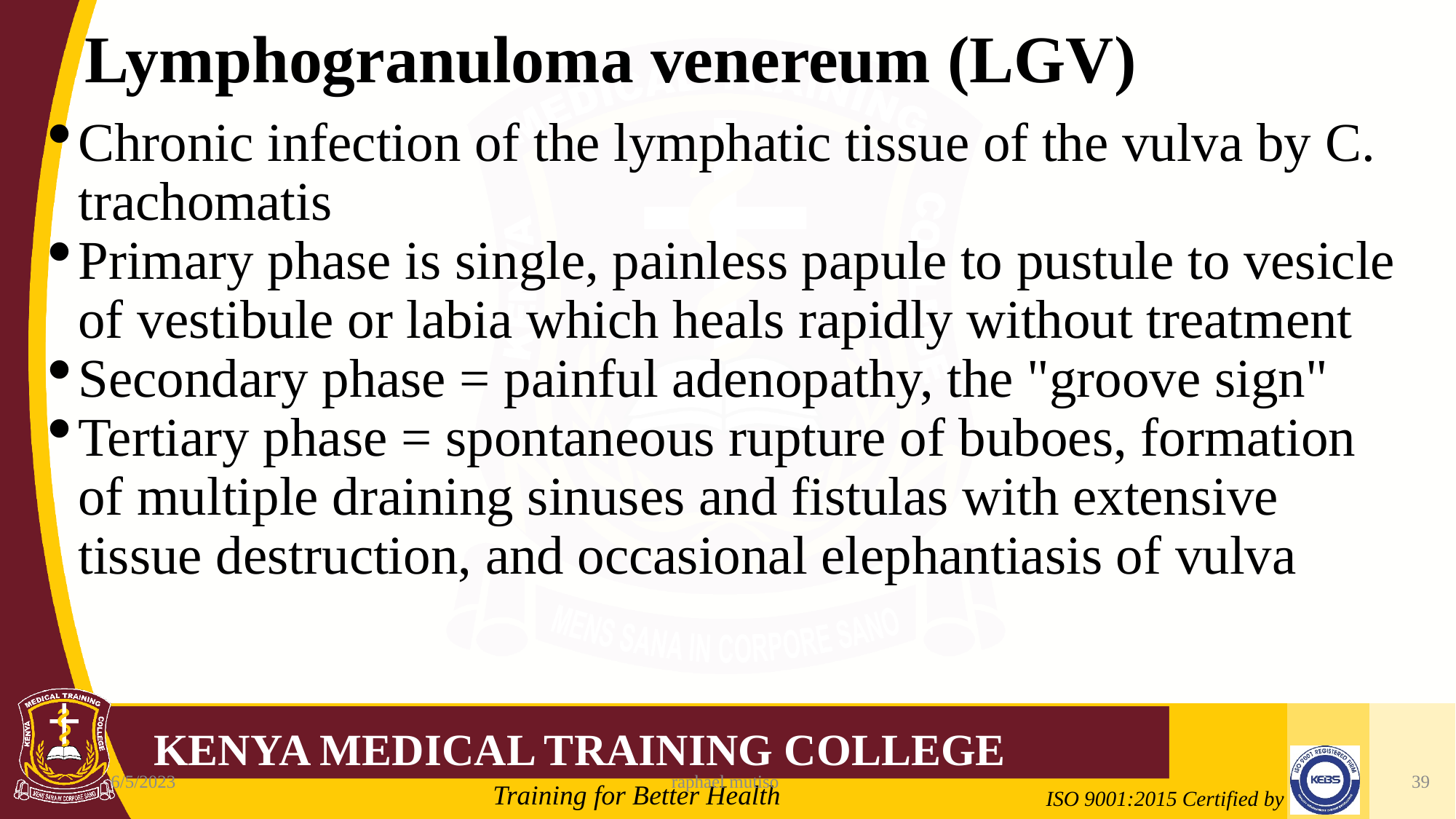

# Lymphogranuloma venereum (LGV)
Chronic infection of the lymphatic tissue of the vulva by C. trachomatis
Primary phase is single, painless papule to pustule to vesicle of vestibule or labia which heals rapidly without treatment
Secondary phase = painful adenopathy, the "groove sign"
Tertiary phase = spontaneous rupture of buboes, formation of multiple draining sinuses and fistulas with extensive tissue destruction, and occasional elephantiasis of vulva

6/5/2023
raphael mutiso
39